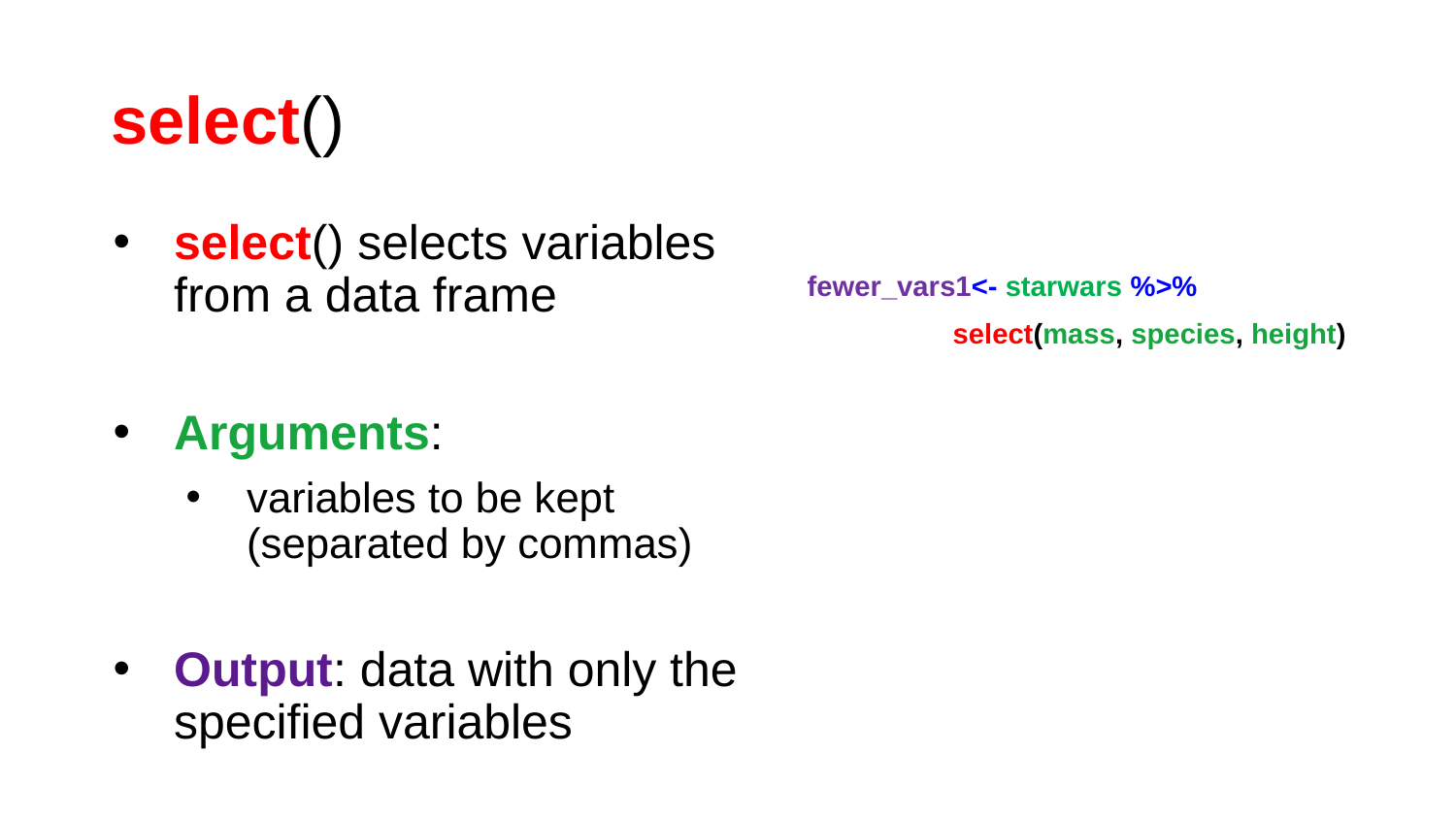

# select()
select() selects variables from a data frame

Arguments:
variables to be kept (separated by commas)

Output: data with only the specified variables

fewer_vars1<- starwars %>%

              	select(mass, species, height)